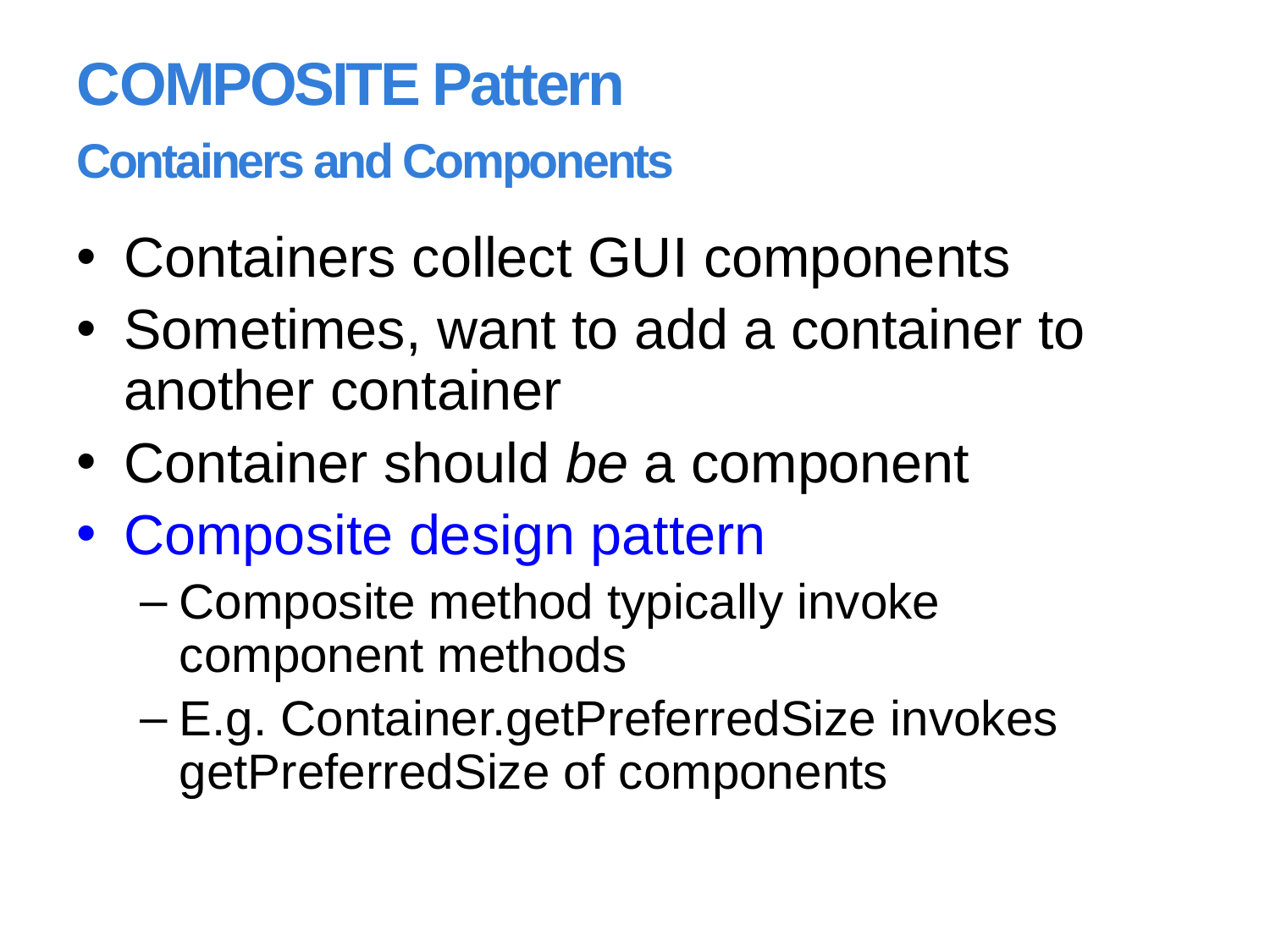

# COMPOSITE Pattern Containers and Components
Containers collect GUI components
Sometimes, want to add a container to another container
Container should be a component
Composite design pattern
Composite method typically invoke component methods
E.g. Container.getPreferredSize invokes getPreferredSize of components